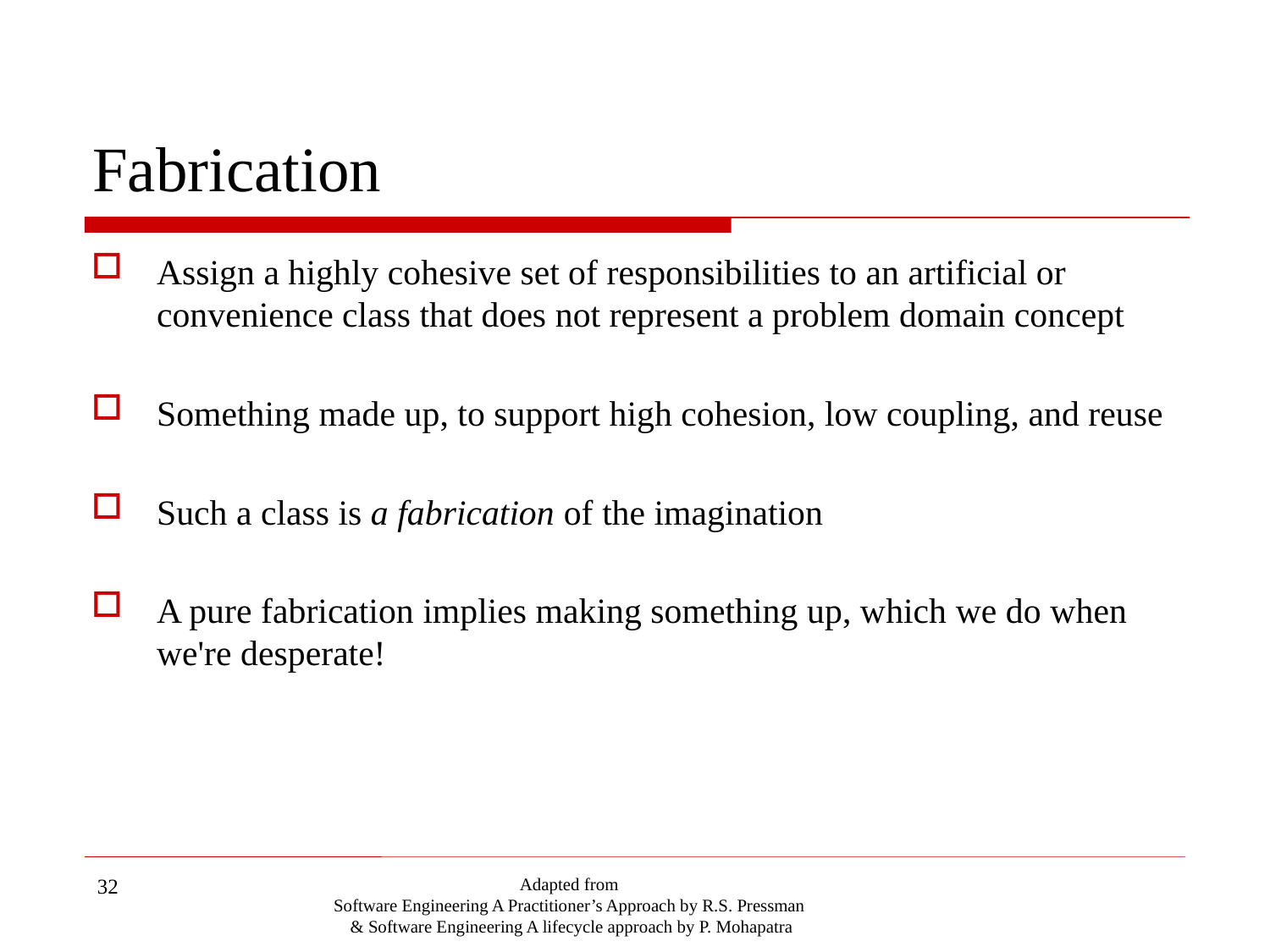

# Fabrication
Assign a highly cohesive set of responsibilities to an artificial or convenience class that does not represent a problem domain concept

Something made up, to support high cohesion, low coupling, and reuse

Such a class is a fabrication of the imagination

A pure fabrication implies making something up, which we do when we're desperate!
32
Adapted from
Software Engineering A Practitioner’s Approach by R.S. Pressman
& Software Engineering A lifecycle approach by P. Mohapatra